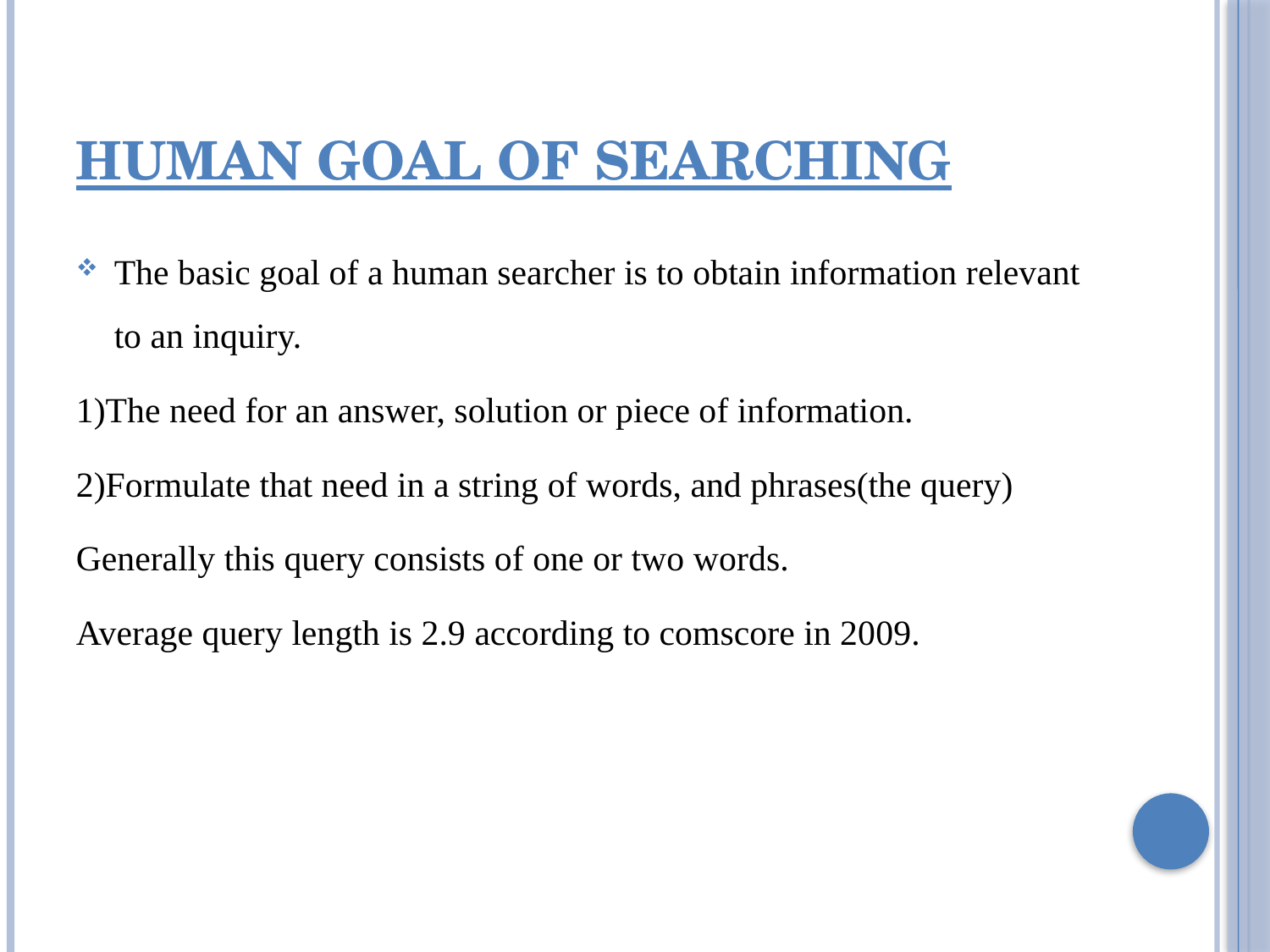

# Human goal of searching
The basic goal of a human searcher is to obtain information relevant to an inquiry.
1)The need for an answer, solution or piece of information.
2)Formulate that need in a string of words, and phrases(the query)
Generally this query consists of one or two words.
Average query length is 2.9 according to comscore in 2009.